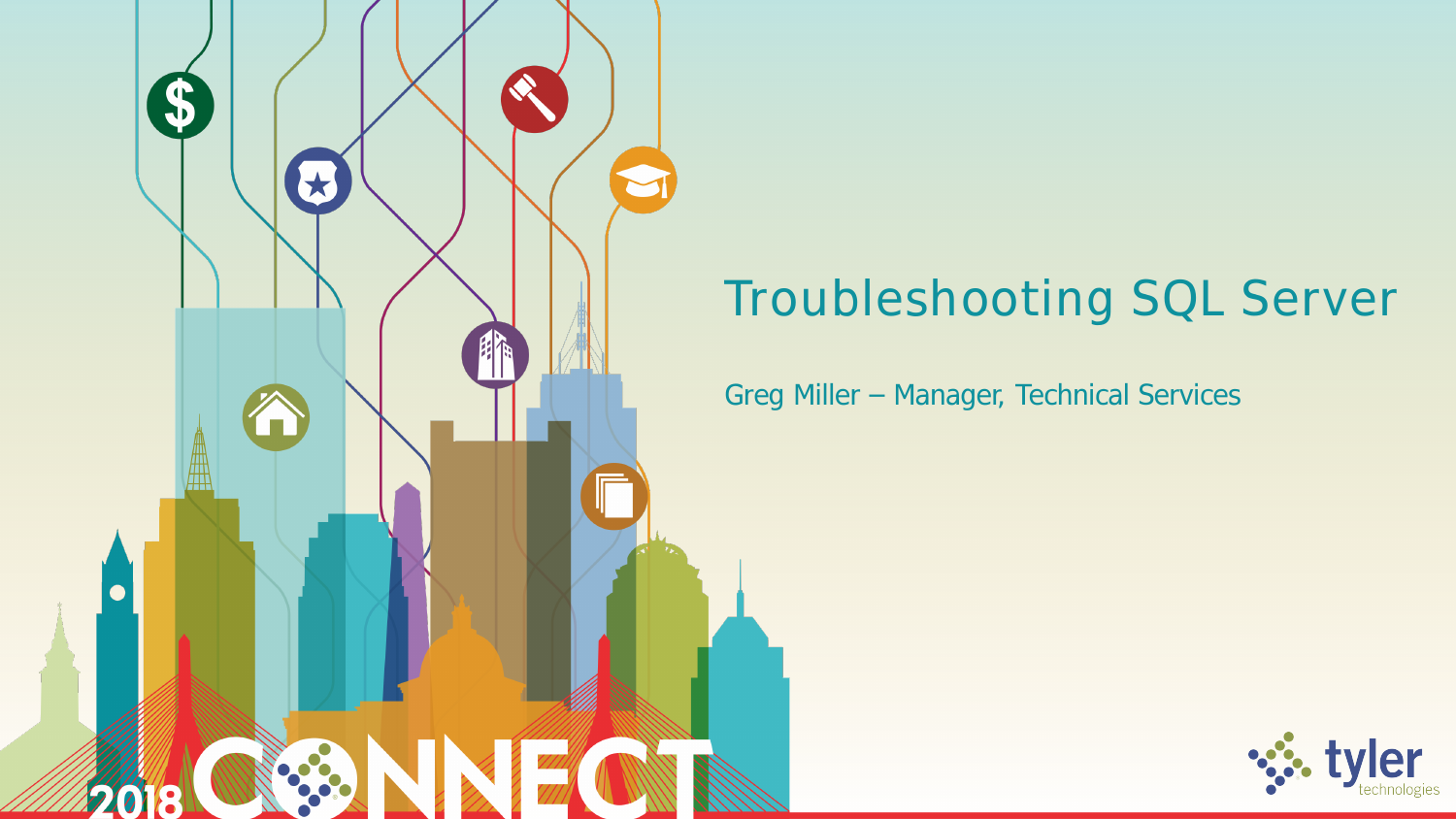

# Troubleshooting SQL Server
Greg Miller – Manager, Technical Services